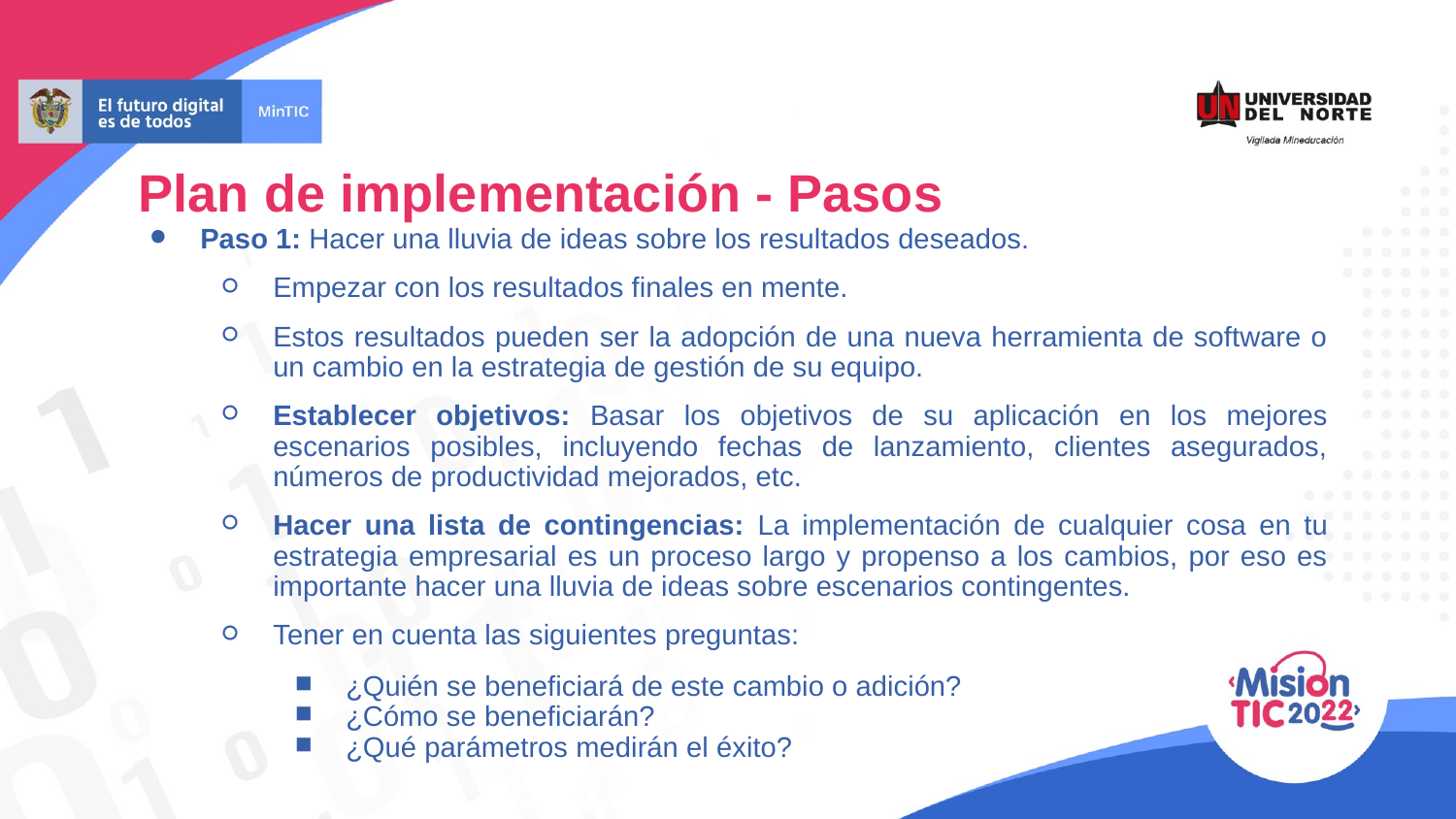

Plan de implementación - Pasos
Paso 1: Hacer una lluvia de ideas sobre los resultados deseados.
Empezar con los resultados finales en mente.
Estos resultados pueden ser la adopción de una nueva herramienta de software o un cambio en la estrategia de gestión de su equipo.
Establecer objetivos: Basar los objetivos de su aplicación en los mejores escenarios posibles, incluyendo fechas de lanzamiento, clientes asegurados, números de productividad mejorados, etc.
Hacer una lista de contingencias: La implementación de cualquier cosa en tu estrategia empresarial es un proceso largo y propenso a los cambios, por eso es importante hacer una lluvia de ideas sobre escenarios contingentes.
Tener en cuenta las siguientes preguntas:
¿Quién se beneficiará de este cambio o adición?
¿Cómo se beneficiarán?
¿Qué parámetros medirán el éxito?